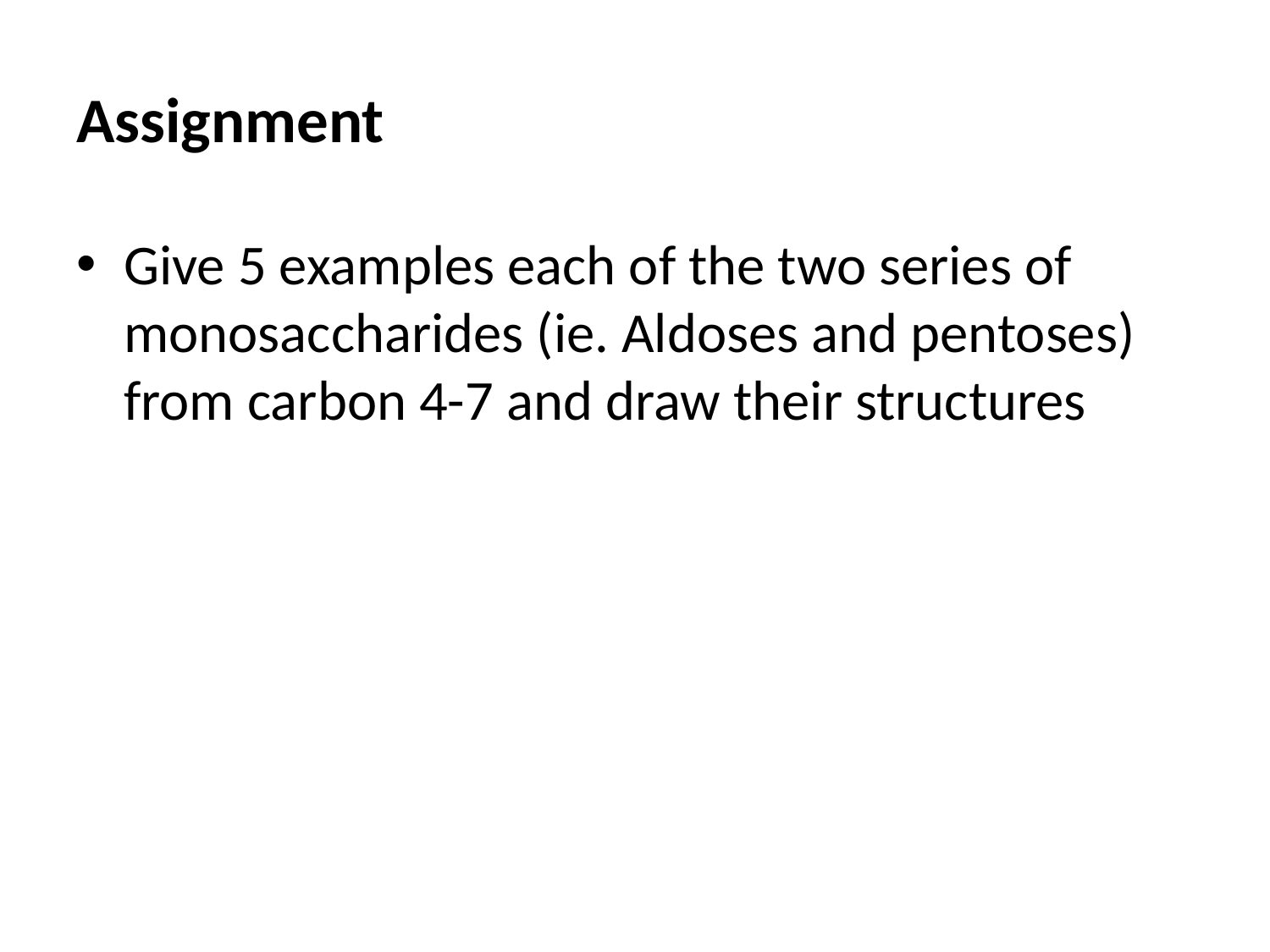

# Assignment
Give 5 examples each of the two series of monosaccharides (ie. Aldoses and pentoses) from carbon 4-7 and draw their structures